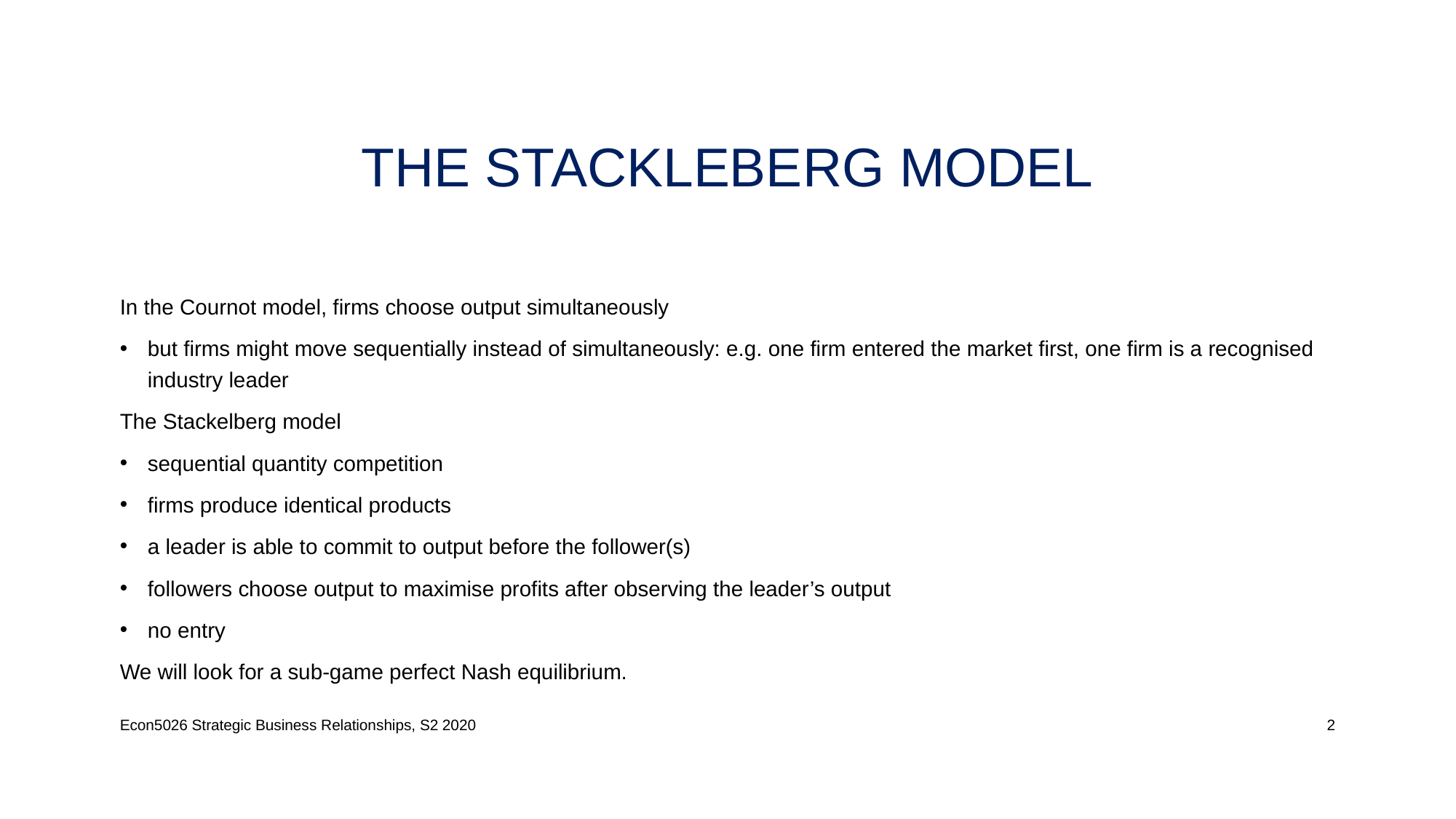

# the Stackleberg Model
In the Cournot model, firms choose output simultaneously
but firms might move sequentially instead of simultaneously: e.g. one firm entered the market first, one firm is a recognised industry leader
The Stackelberg model
sequential quantity competition
firms produce identical products
a leader is able to commit to output before the follower(s)
followers choose output to maximise profits after observing the leader’s output
no entry
We will look for a sub-game perfect Nash equilibrium.
Econ5026 Strategic Business Relationships, S2 2020
2